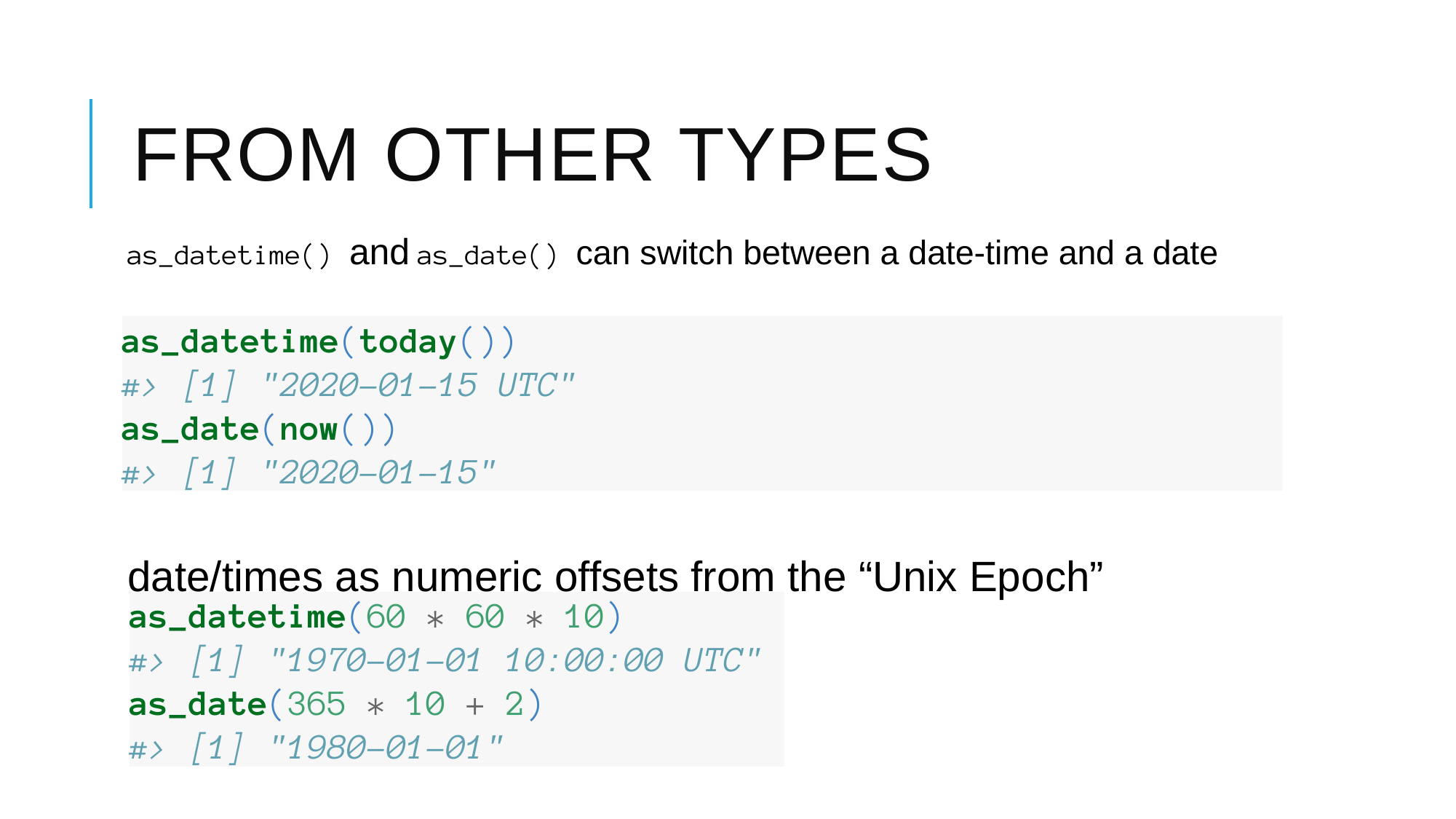

# From other types
as_datetime() and as_date() can switch between a date-time and a date
as_datetime(today())
#> [1] "2020-01-15 UTC"
as_date(now())
#> [1] "2020-01-15"
date/times as numeric offsets from the “Unix Epoch”
as_datetime(60 * 60 * 10)
#> [1] "1970-01-01 10:00:00 UTC"
as_date(365 * 10 + 2)
#> [1] "1980-01-01"